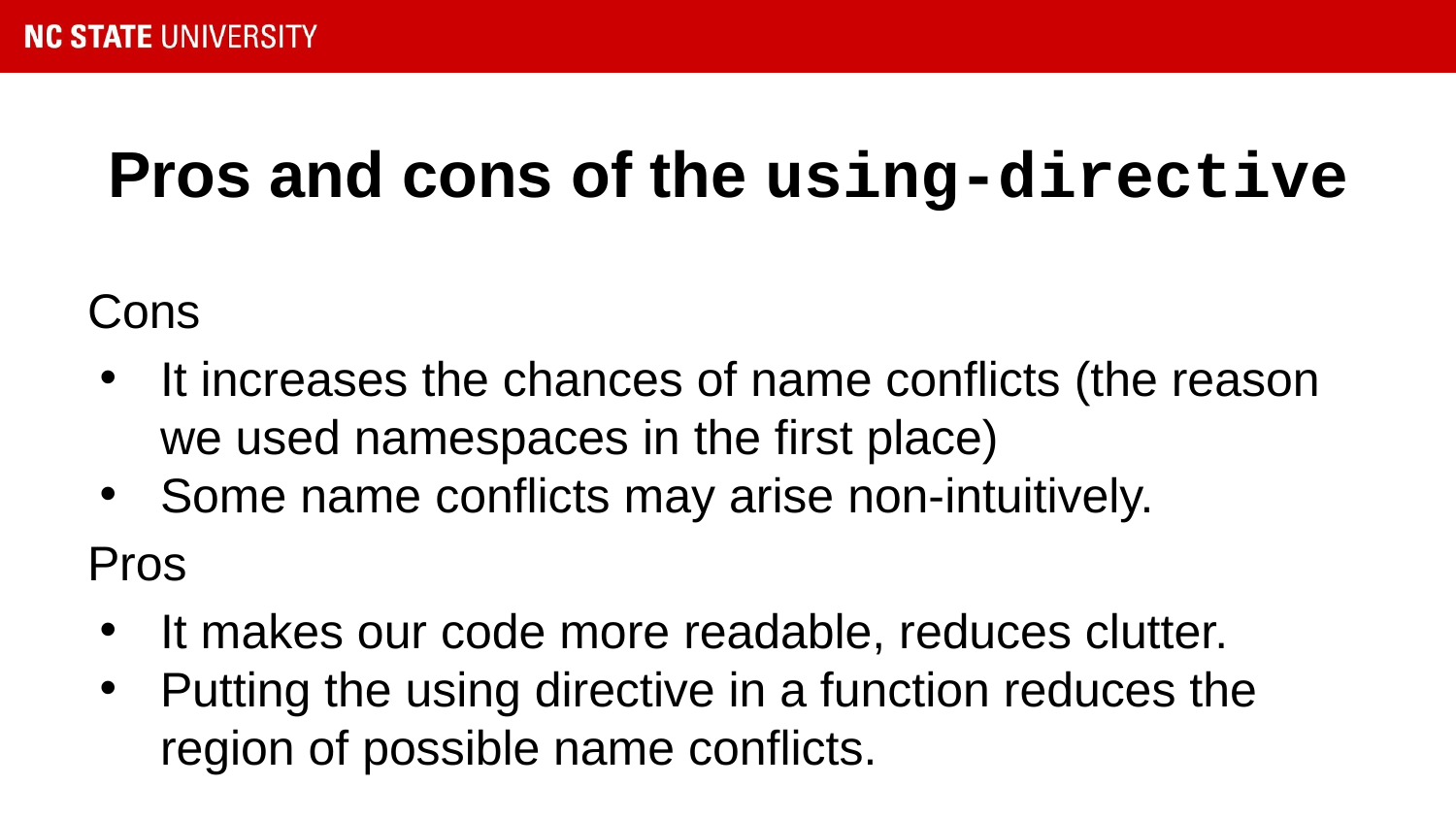

# Pros and cons of the using-directive
Cons
It increases the chances of name conflicts (the reason we used namespaces in the first place)
Some name conflicts may arise non-intuitively.
Pros
It makes our code more readable, reduces clutter.
Putting the using directive in a function reduces the region of possible name conflicts.